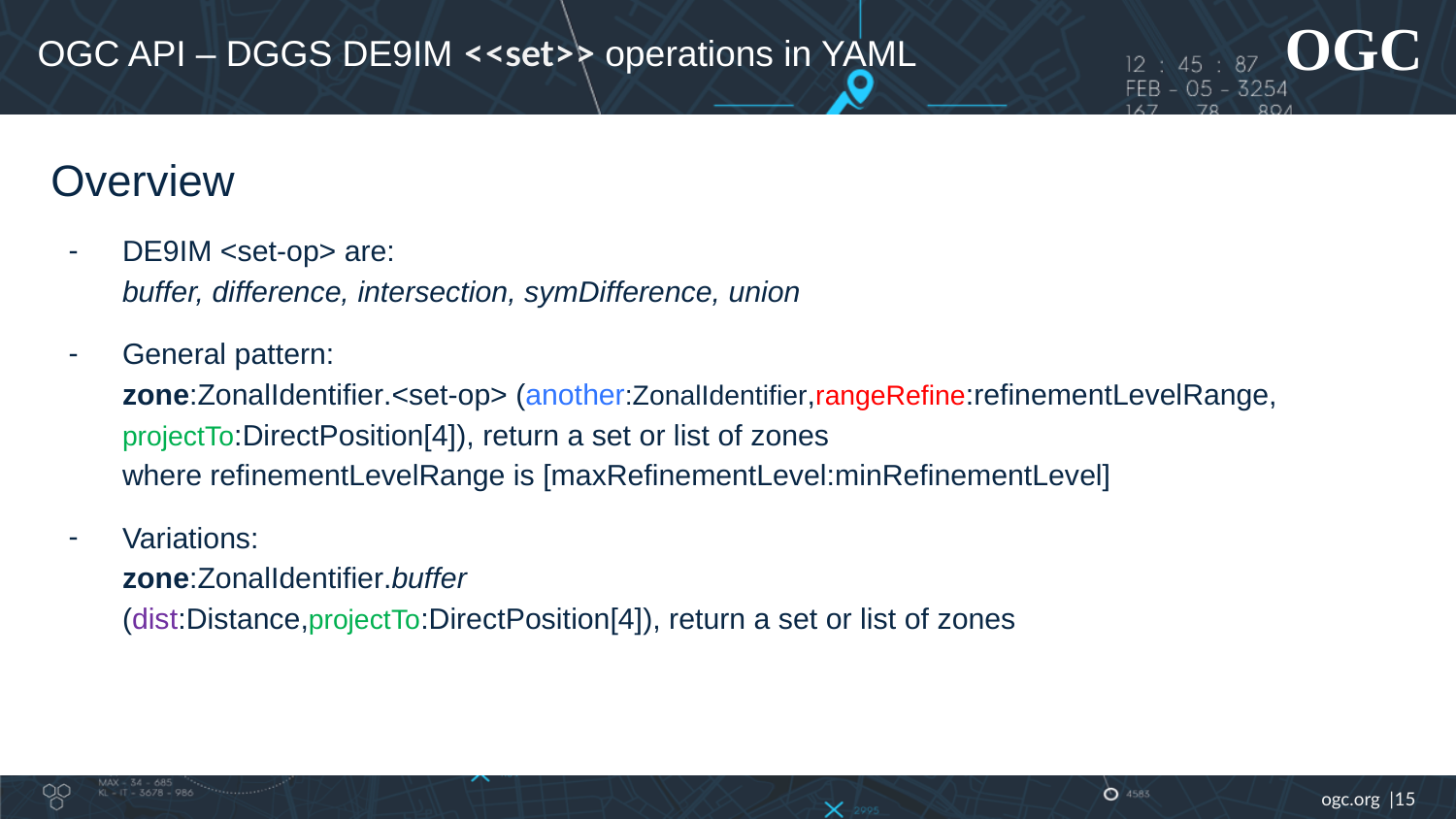

# OGC API – DGGS DE9IM <<set>> operations in YAML
Overview
DE9IM <set-op> are:
buffer, difference, intersection, symDifference, union
General pattern:
zone:ZonalIdentifier.<set-op> (another:ZonalIdentifier,rangeRefine:refinementLevelRange, projectTo:DirectPosition[4]), return a set or list of zones
where refinementLevelRange is [maxRefinementLevel:minRefinementLevel]
Variations:
zone:ZonalIdentifier.buffer
(dist:Distance,projectTo:DirectPosition[4]), return a set or list of zones
15